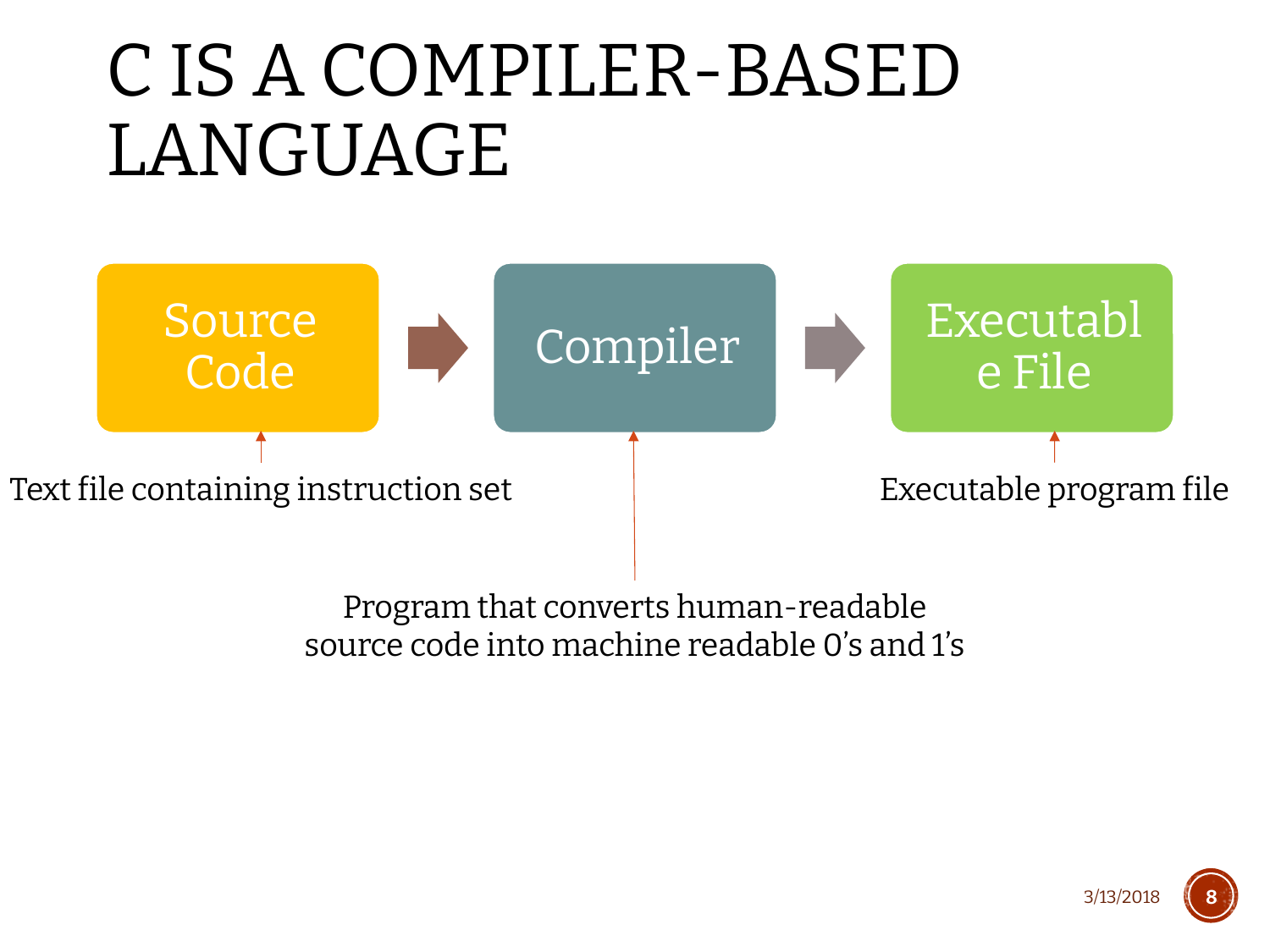

# C is a compiler-based language
Source Code

Compiler

Executable File
Text file containing instruction set
Executable program file
Program that converts human-readable source code into machine readable 0’s and 1’s
3/13/2018
8